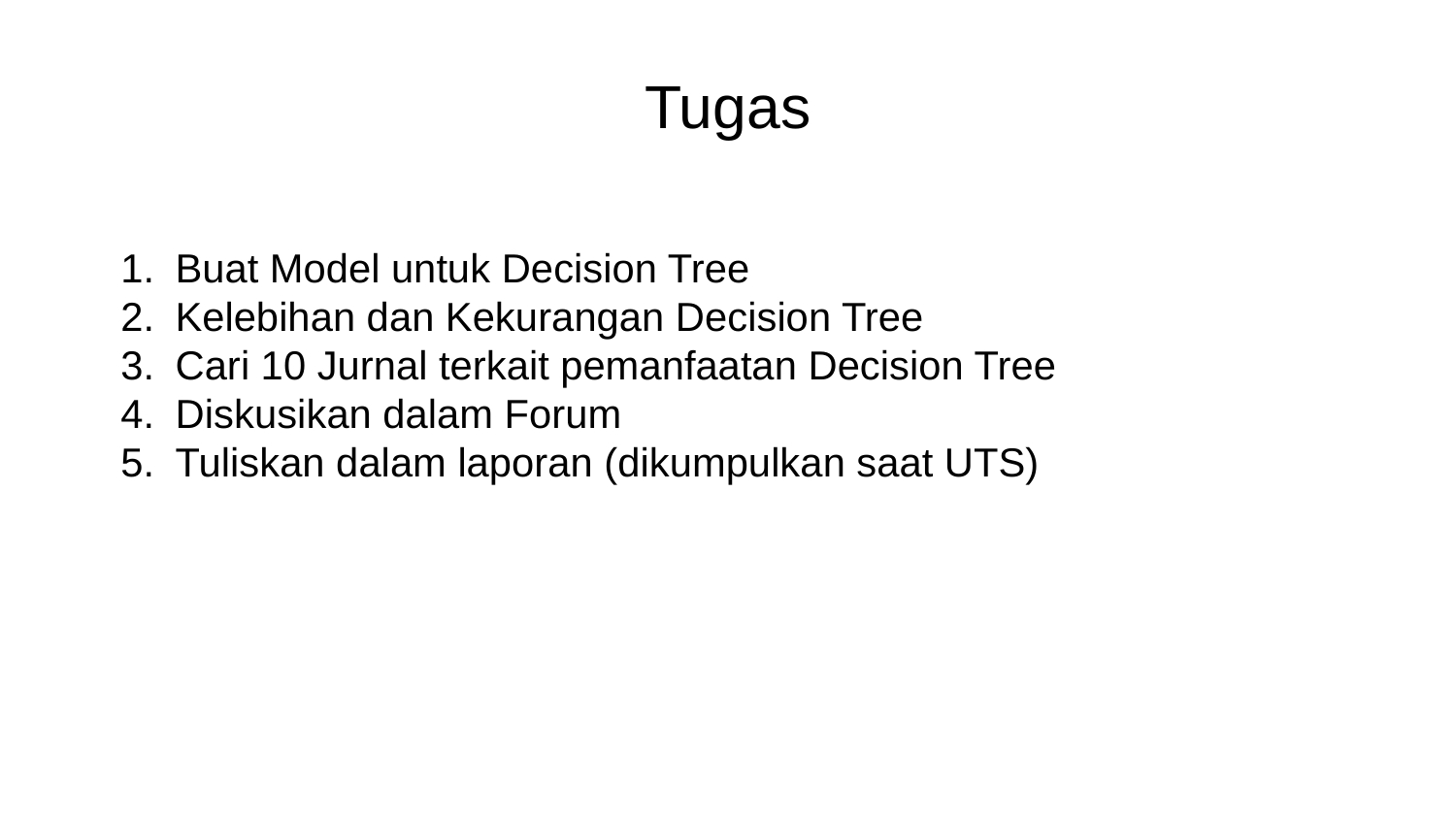

# Tugas
Buat Model untuk Decision Tree
Kelebihan dan Kekurangan Decision Tree
Cari 10 Jurnal terkait pemanfaatan Decision Tree
Diskusikan dalam Forum
Tuliskan dalam laporan (dikumpulkan saat UTS)